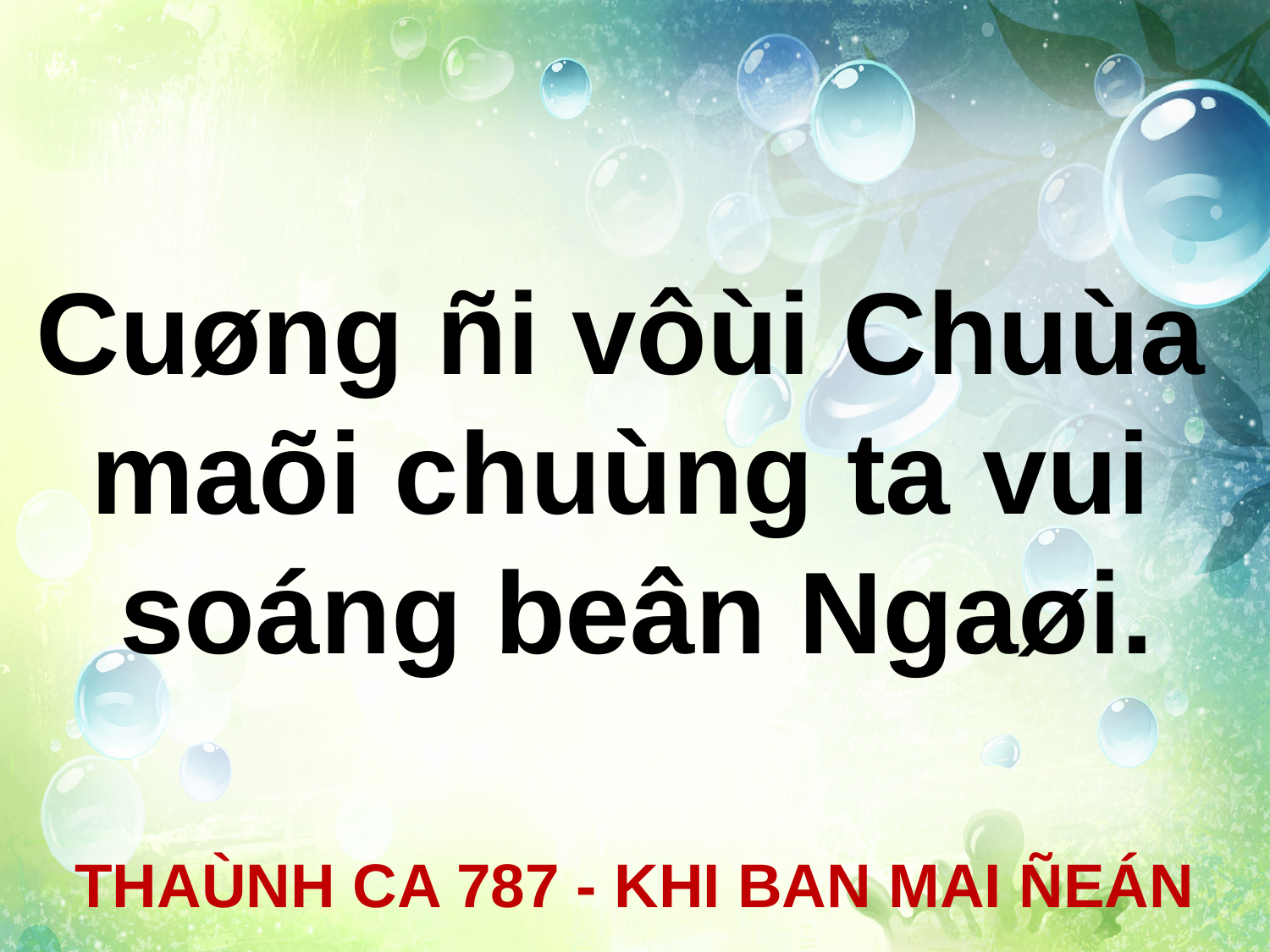

Cuøng ñi vôùi Chuùa
maõi chuùng ta vui
soáng beân Ngaøi.
THAÙNH CA 787 - KHI BAN MAI ÑEÁN